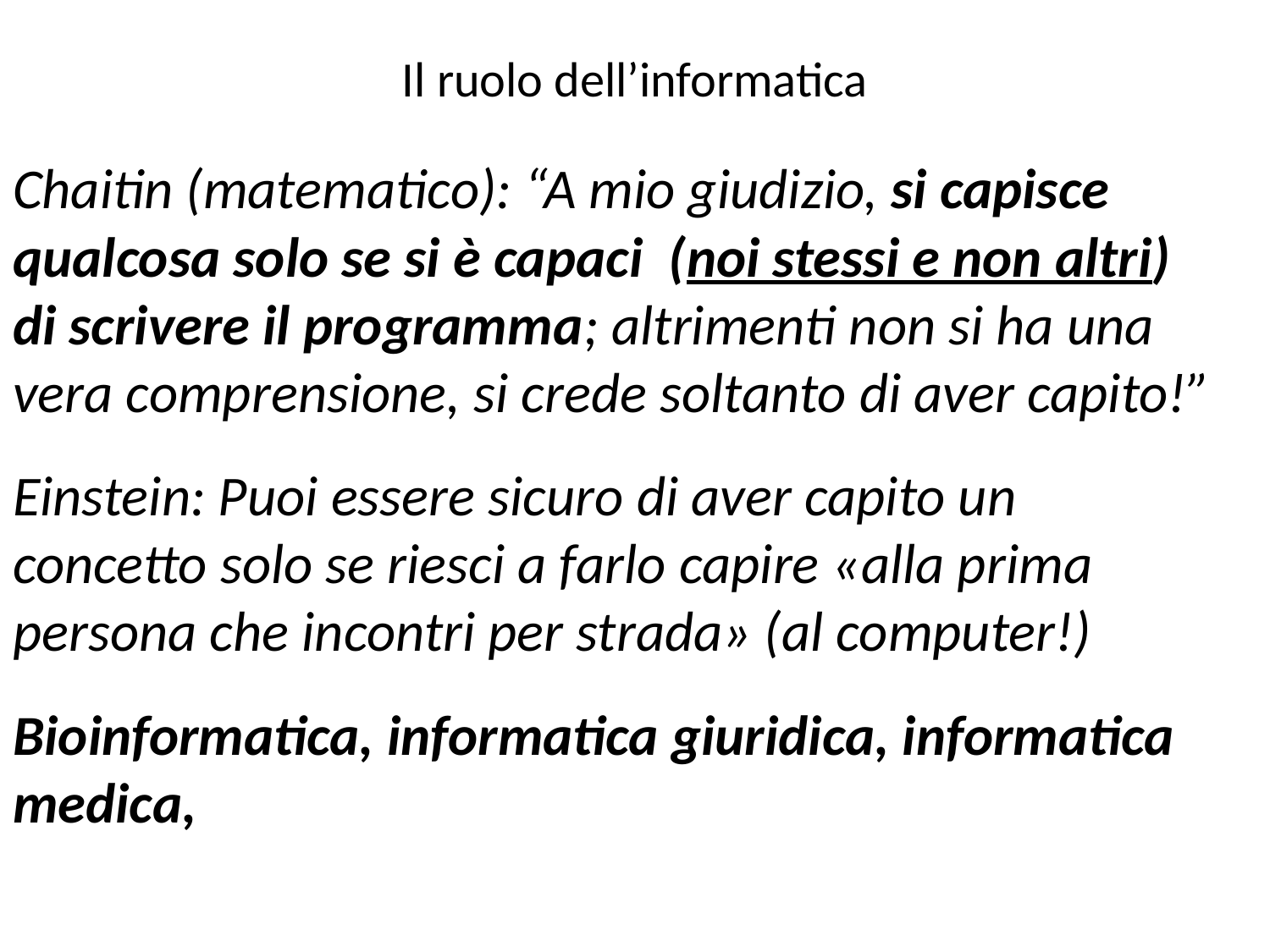

# Il ruolo dell’informatica
Chaitin (matematico): “A mio giudizio, si capisce qualcosa solo se si è capaci  (noi stessi e non altri) di scrivere il programma; altrimenti non si ha una vera comprensione, si crede soltanto di aver capito!”

Einstein: Puoi essere sicuro di aver capito un concetto solo se riesci a farlo capire «alla prima persona che incontri per strada» (al computer!)

Bioinformatica, informatica giuridica, informatica medica,